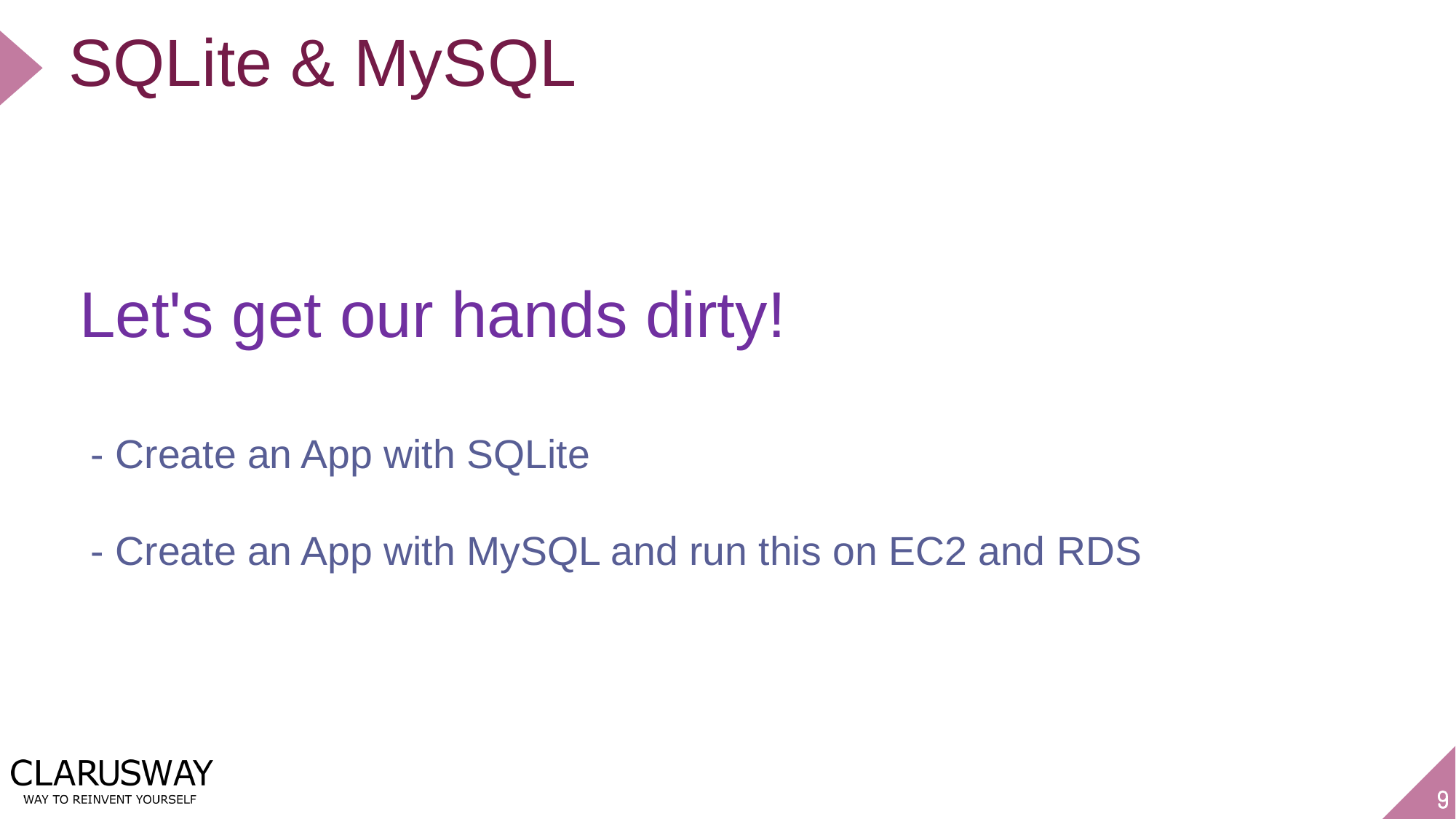

# SQLite & MySQL
Let's get our hands dirty!

 - Create an App with SQLite

 - Create an App with MySQL and run this on EC2 and RDS
9